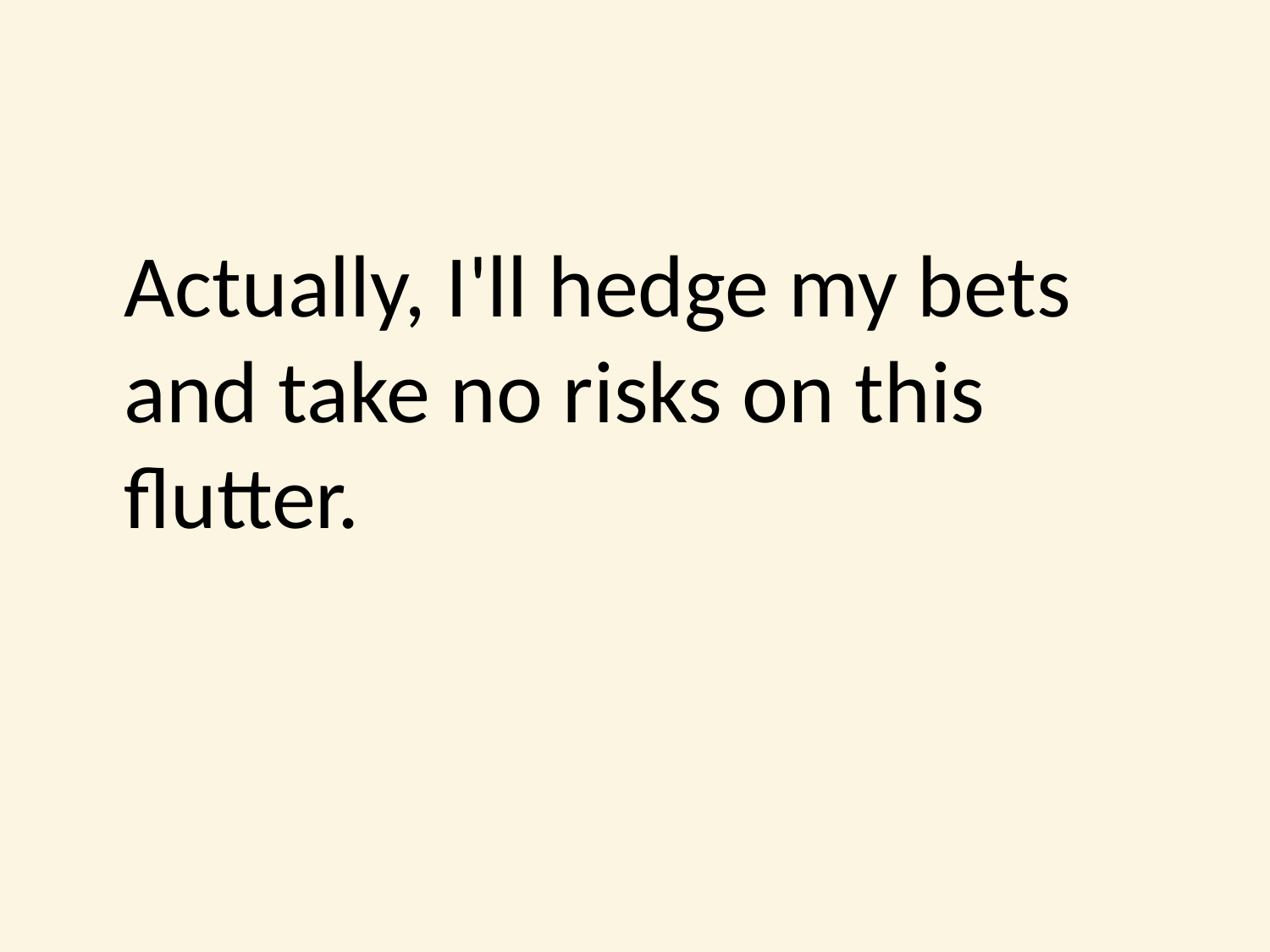

#
	Actually, I'll hedge my bets and take no risks on this flutter.